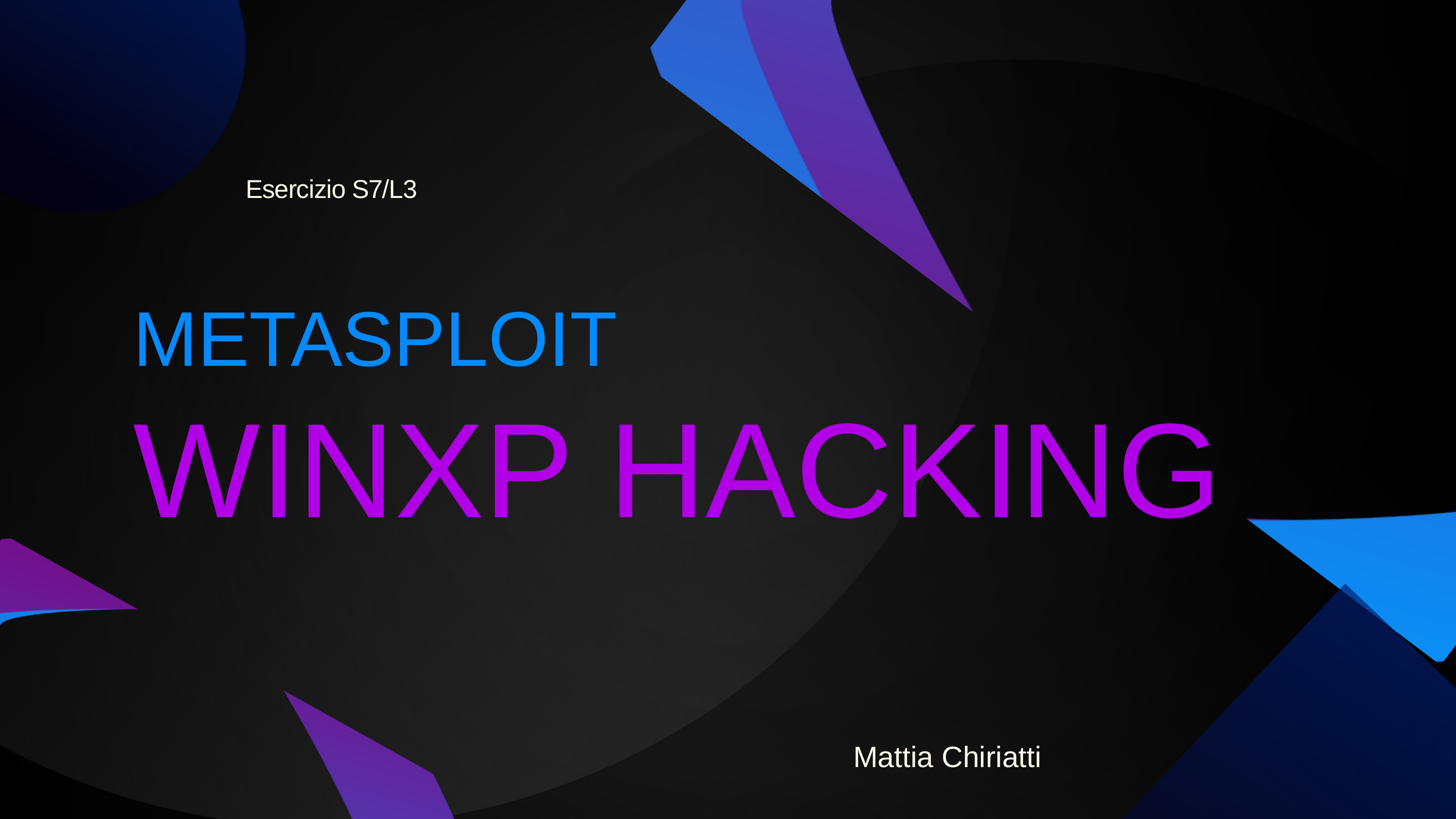

Esercizio S7/L3
METASPLOIT
WINXP HACKING

Mattia Chiriatti